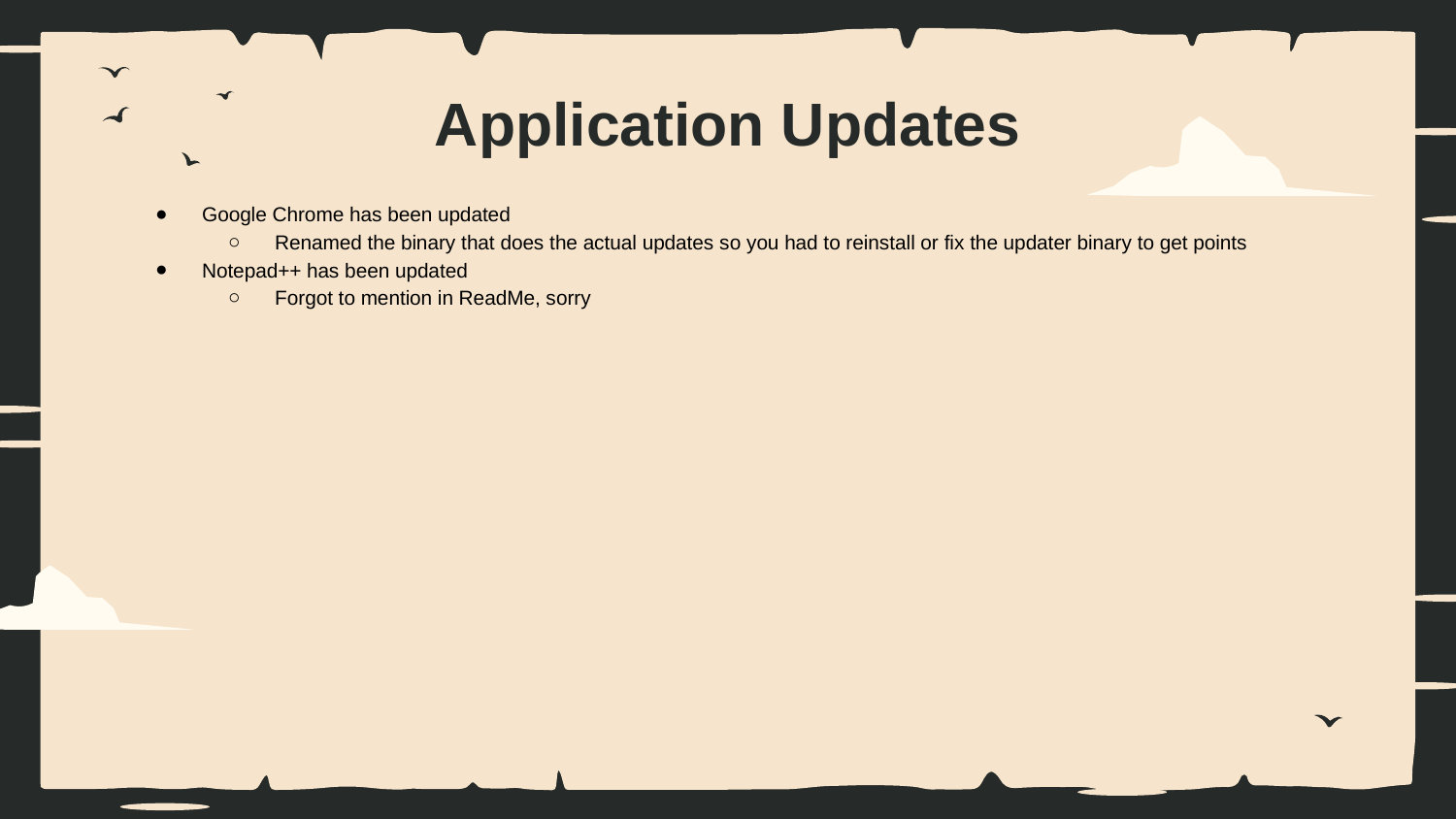

# Application Updates
Google Chrome has been updated
Renamed the binary that does the actual updates so you had to reinstall or fix the updater binary to get points
Notepad++ has been updated
Forgot to mention in ReadMe, sorry